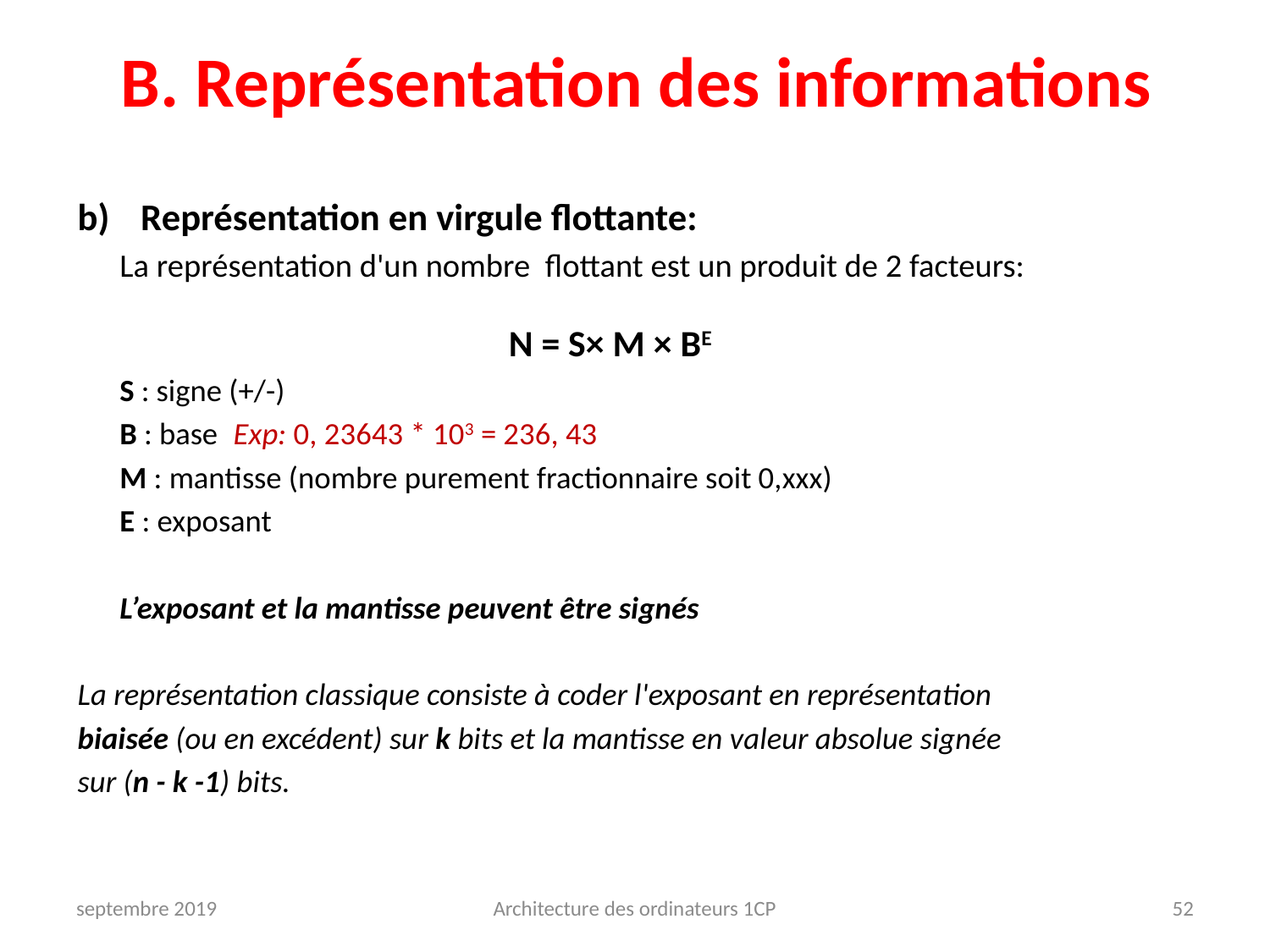

# B. Représentation des informations
Représentation en virgule flottante:
	La représentation d'un nombre  flottant est un produit de 2 facteurs:

N = S× M × BE
	S : signe (+/-)
	B : base		 Exp: 0, 23643 * 103 = 236, 43
	M : mantisse (nombre purement fractionnaire soit 0,xxx)
	E : exposant

	L’exposant et la mantisse peuvent être signés

La représentation classique consiste à coder l'exposant en représentation
biaisée (ou en excédent) sur k bits et la mantisse en valeur absolue signée
sur (n - k -1) bits.

septembre 2019
Architecture des ordinateurs 1CP
52